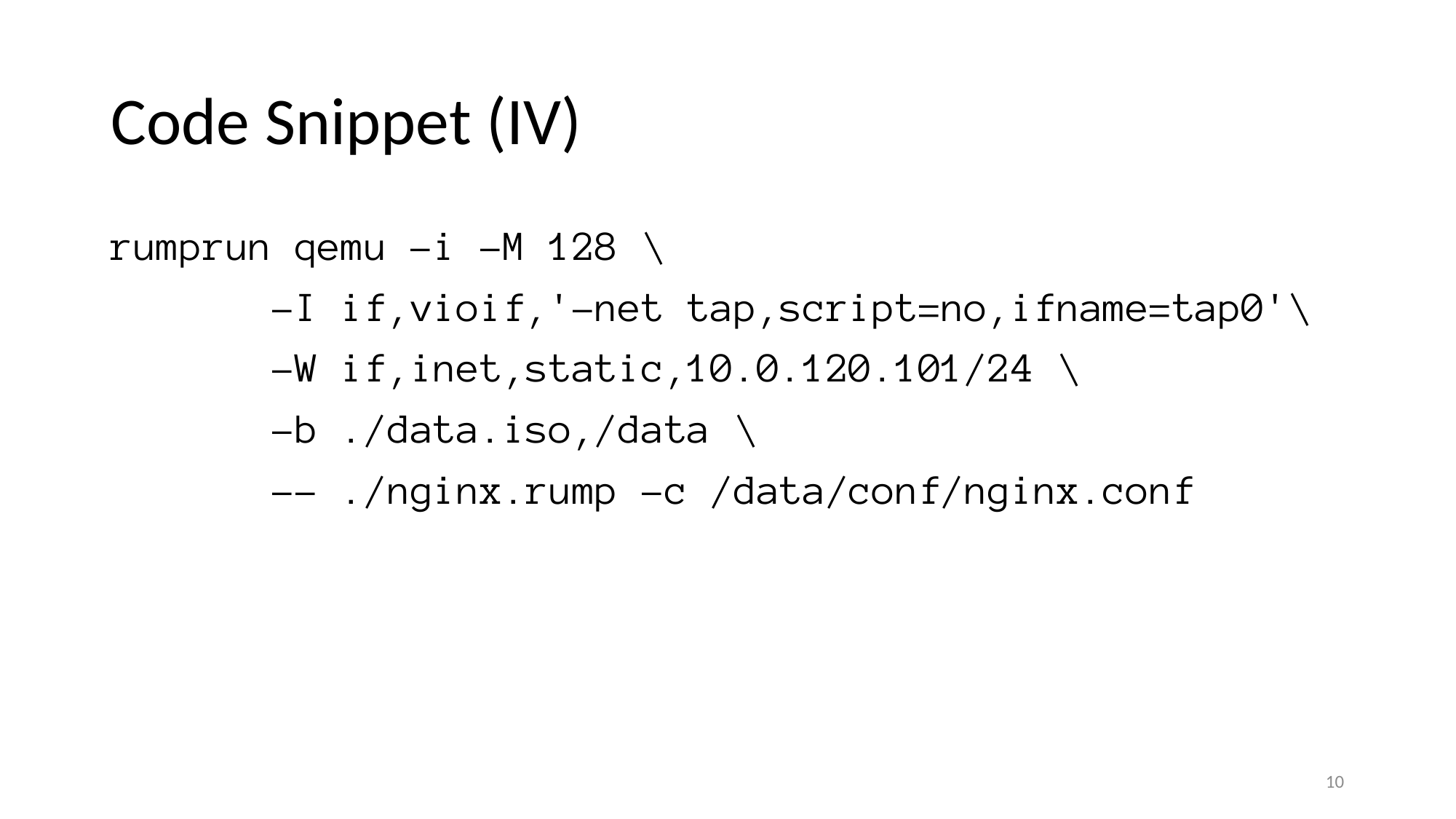

# Code Snippet (IV)
rumprun qemu -i -M 128 \
       -I if,vioif,'-net tap,script=no,ifname=tap0'\
       -W if,inet,static,10.0.120.101/24 \
       -b ./data.iso,/data \
       -- ./nginx.rump -c /data/conf/nginx.conf
10